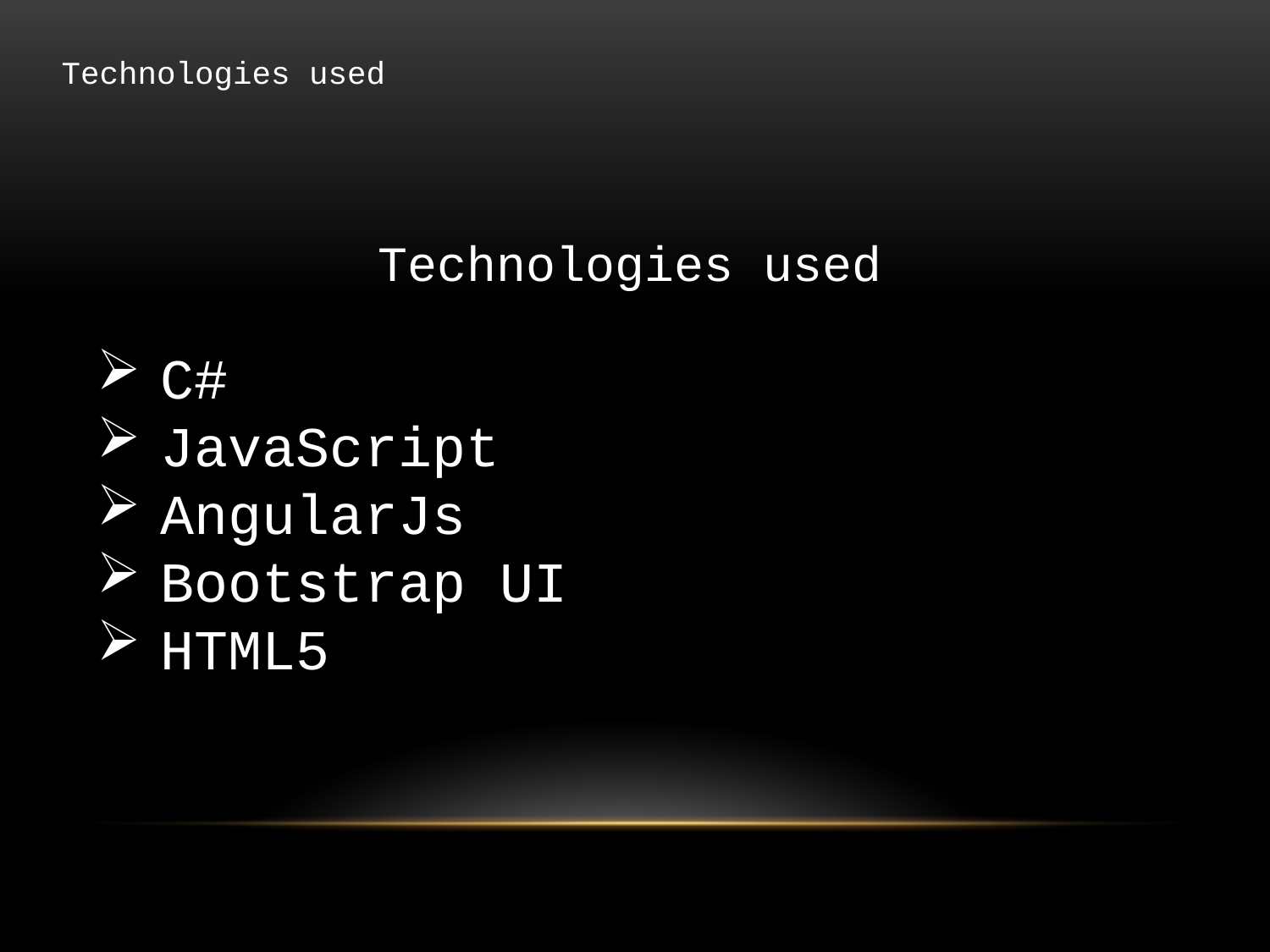

Technologies used
Technologies used
C#
JavaScript
AngularJs
Bootstrap UI
HTML5